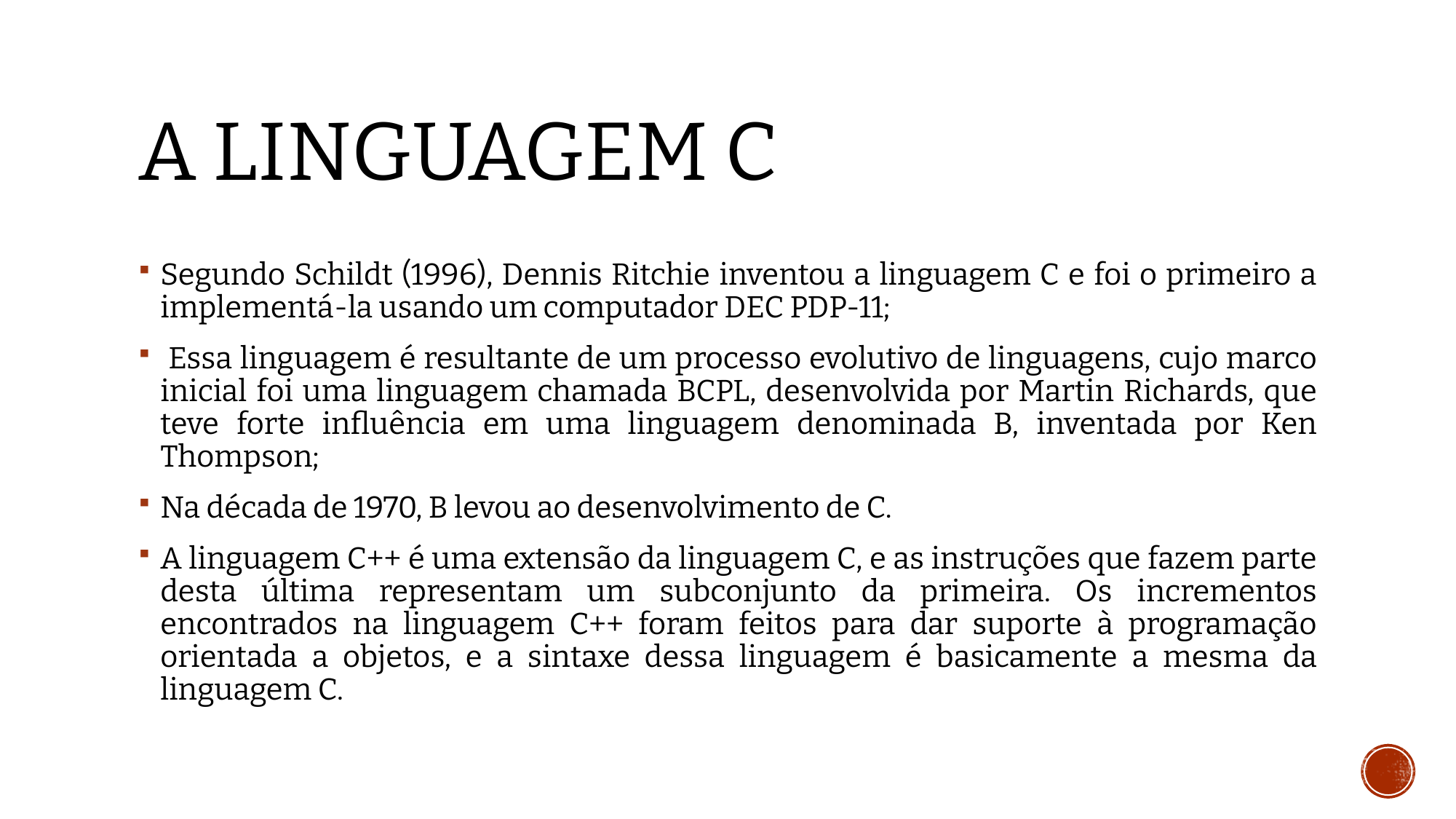

# A linguagem c
Segundo Schildt (1996), Dennis Ritchie inventou a linguagem C e foi o primeiro a implementá-la usando um computador DEC PDP-11;
 Essa linguagem é resultante de um processo evolutivo de linguagens, cujo marco inicial foi uma linguagem chamada BCPL, desenvolvida por Martin Richards, que teve forte influência em uma linguagem denominada B, inventada por Ken Thompson;
Na década de 1970, B levou ao desenvolvimento de C.
A linguagem C++ é uma extensão da linguagem C, e as instruções que fazem parte desta última representam um subconjunto da primeira. Os incrementos encontrados na linguagem C++ foram feitos para dar suporte à programação orientada a objetos, e a sintaxe dessa linguagem é basicamente a mesma da linguagem C.